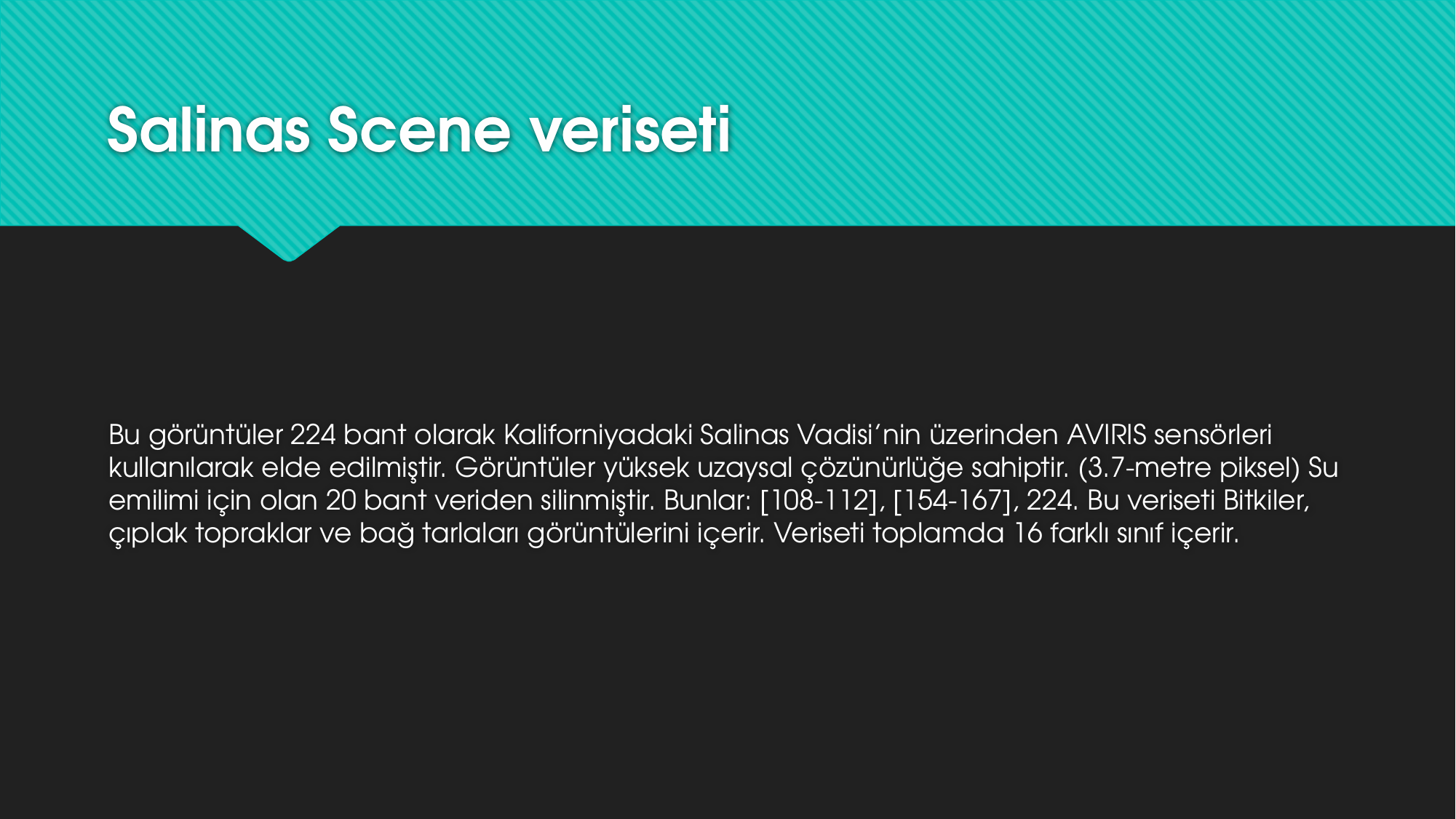

# Salinas Scene veriseti
Bu görüntüler 224 bant olarak Kaliforniyadaki Salinas Vadisi’nin üzerinden AVIRIS sensörleri kullanılarak elde edilmiştir. Görüntüler yüksek uzaysal çözünürlüğe sahiptir. (3.7-metre piksel) Su emilimi için olan 20 bant veriden silinmiştir. Bunlar: [108-112], [154-167], 224. Bu veriseti Bitkiler, çıplak topraklar ve bağ tarlaları görüntülerini içerir. Veriseti toplamda 16 farklı sınıf içerir.